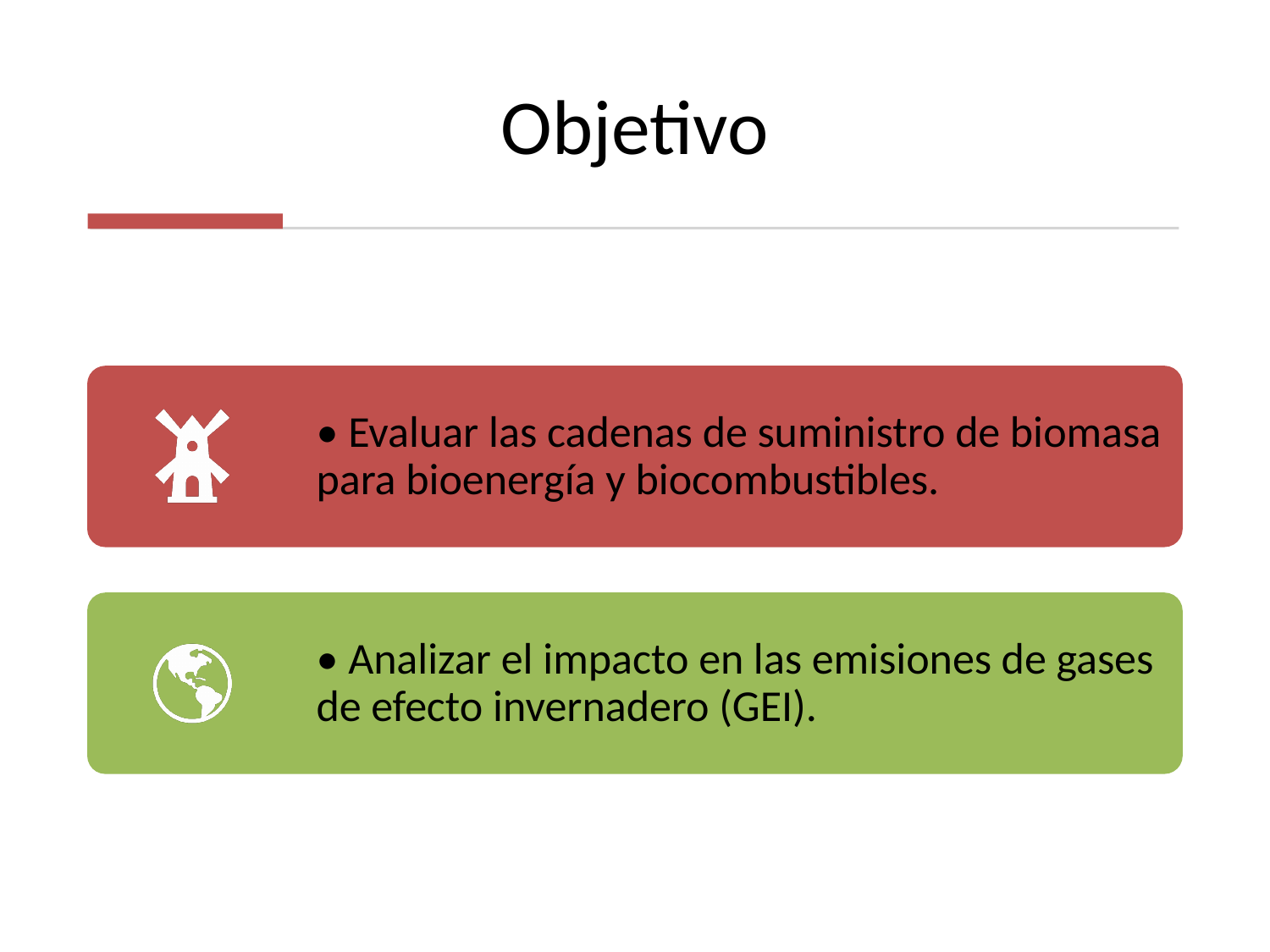

# Objetivo

• Evaluar las cadenas de suministro de biomasa para bioenergía y biocombustibles.
• Analizar el impacto en las emisiones de gases de efecto invernadero (GEI).